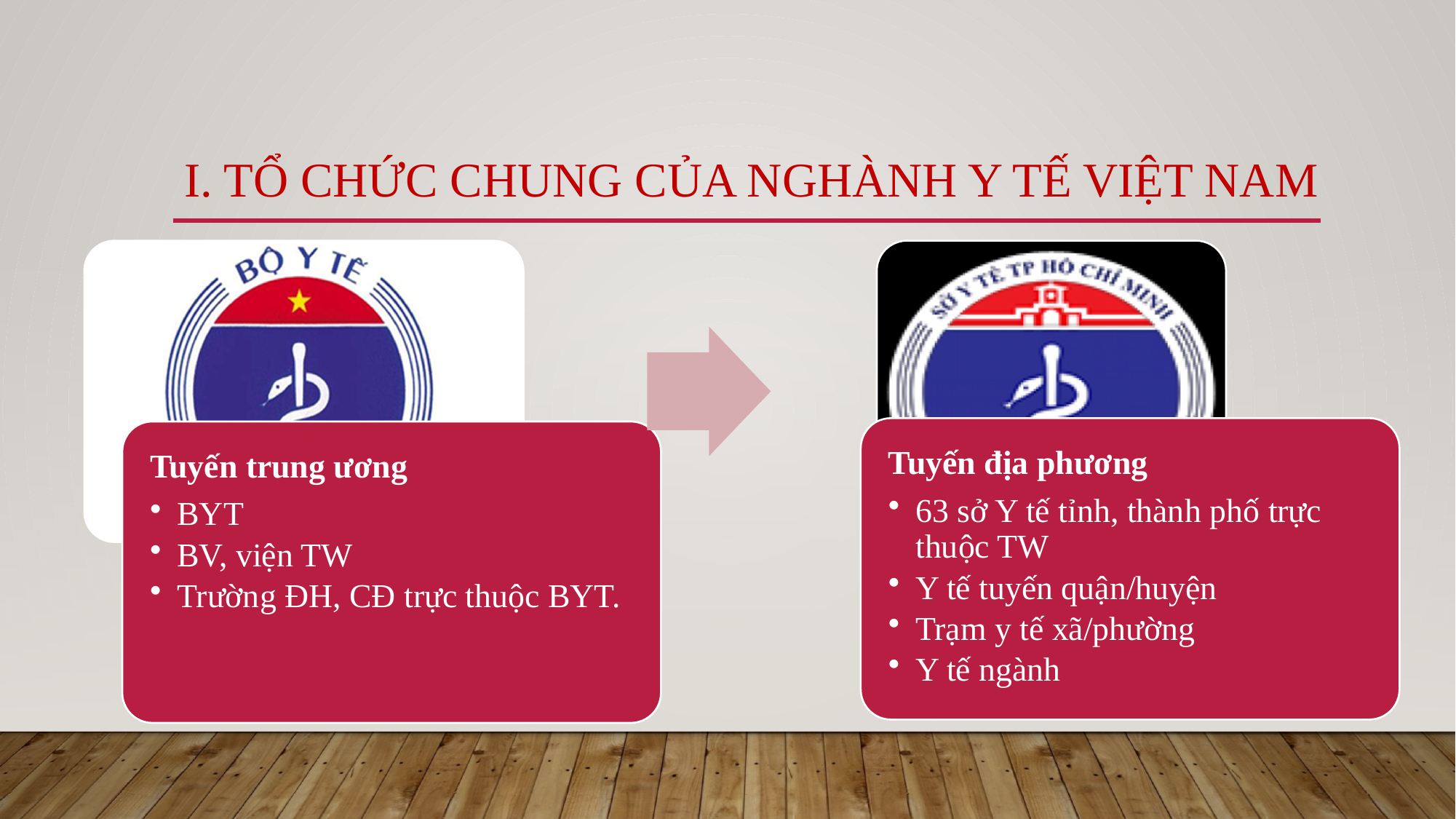

# I. tổ chức chung của nghành y tế việt nam
Tuyến trung ương
BYT
BV, viện TW
Trường ĐH, CĐ trực thuộc BYT.

Tuyến địa phương
63 sở Y tế tỉnh, thành phố trực thuộc TW
Y tế tuyến quận/huyện
Trạm y tế xã/phường
Y tế ngành